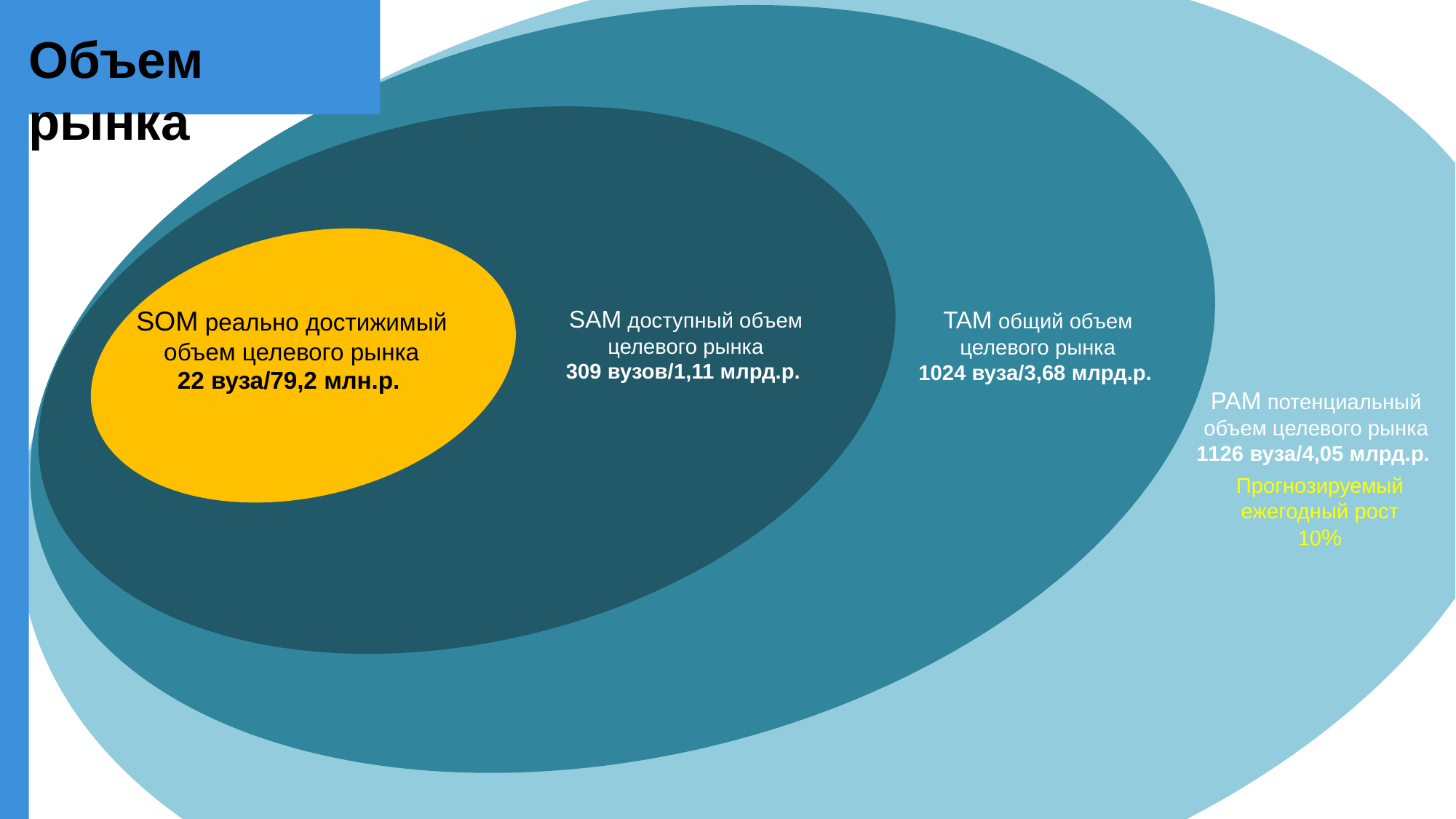

#

Объем рынка

SOM реально достижимый объем целевого рынка
22 вуза/79,2 млн.р.
SAM доступный объем целевого рынка
309 вузов/1,11 млрд.р.
TAM общий объем целевого рынка
1024 вуза/3,68 млрд.р.
PAM потенциальный объем целевого рынка
1126 вуза/4,05 млрд.р.
Прогнозируемый ежегодный рост 10%